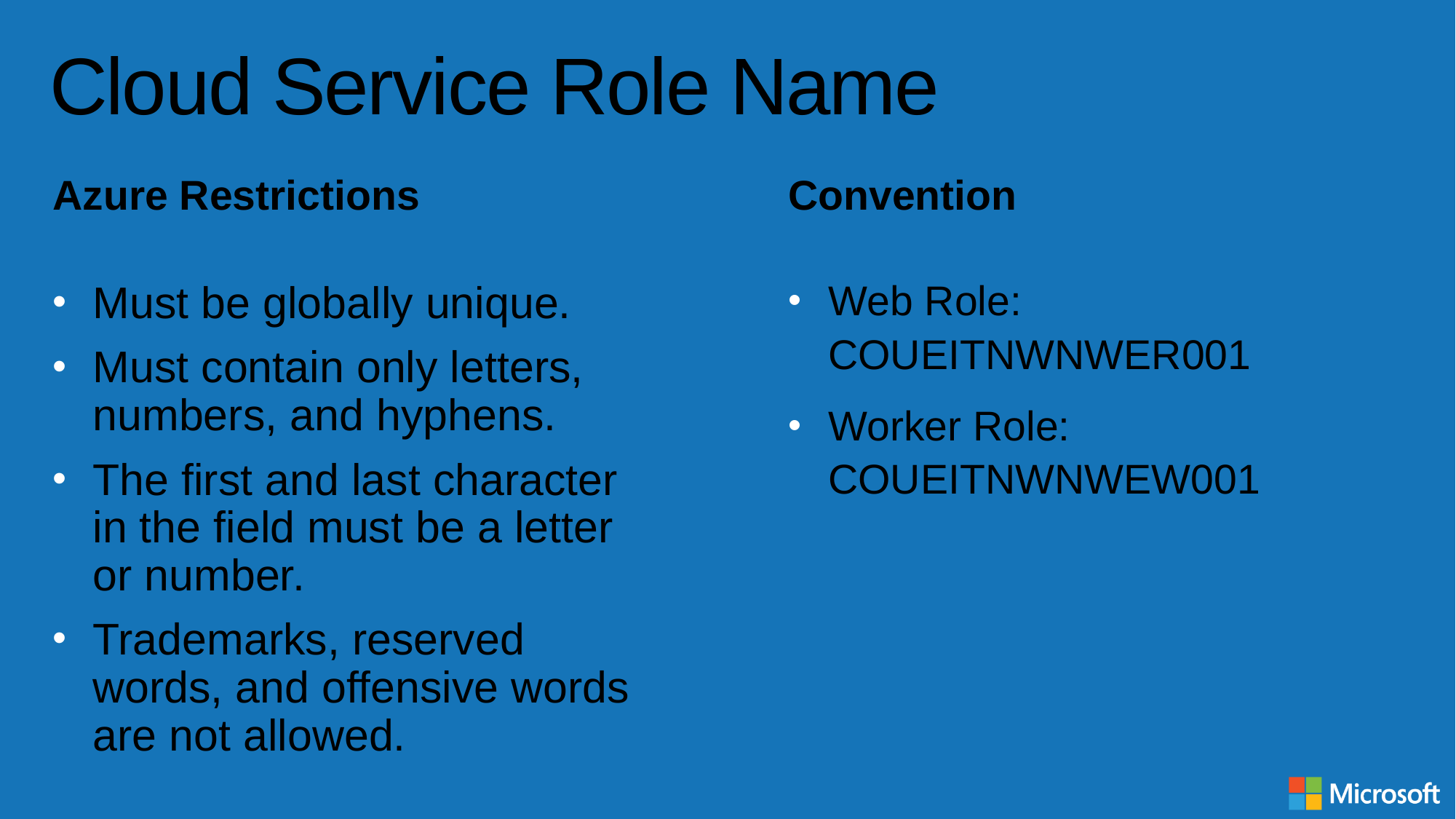

# Cloud Service Role Name
Azure Restrictions
Convention
Must be globally unique.
Must contain only letters, numbers, and hyphens.
The first and last character in the field must be a letter or number.
Trademarks, reserved words, and offensive words are not allowed.
Web Role:
COUEITNWNWER001
Worker Role:
COUEITNWNWEW001